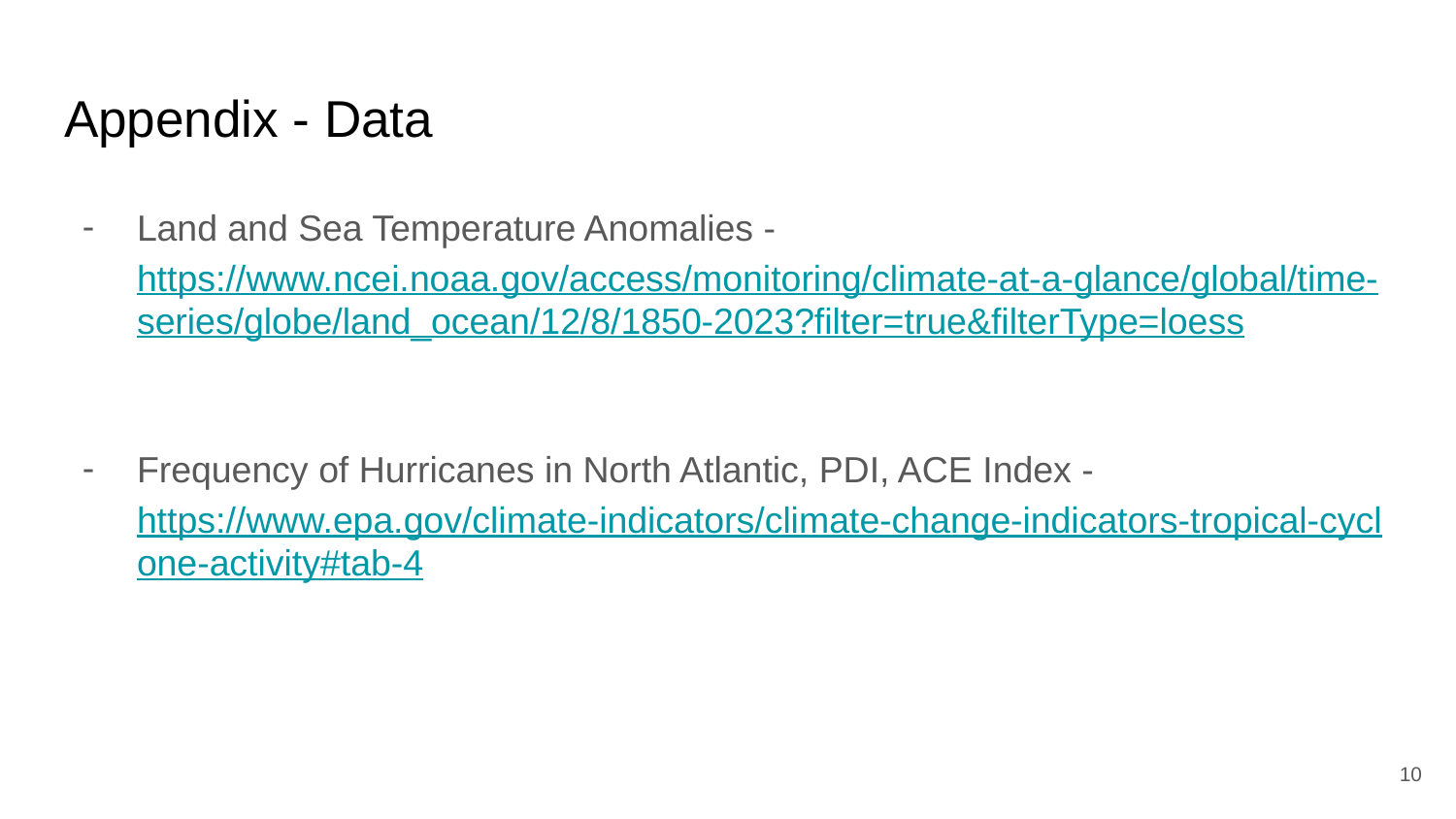

# Appendix - Data
Land and Sea Temperature Anomalies - https://www.ncei.noaa.gov/access/monitoring/climate-at-a-glance/global/time-series/globe/land_ocean/12/8/1850-2023?filter=true&filterType=loess

Frequency of Hurricanes in North Atlantic, PDI, ACE Index -  https://www.epa.gov/climate-indicators/climate-change-indicators-tropical-cyclone-activity#tab-4
10